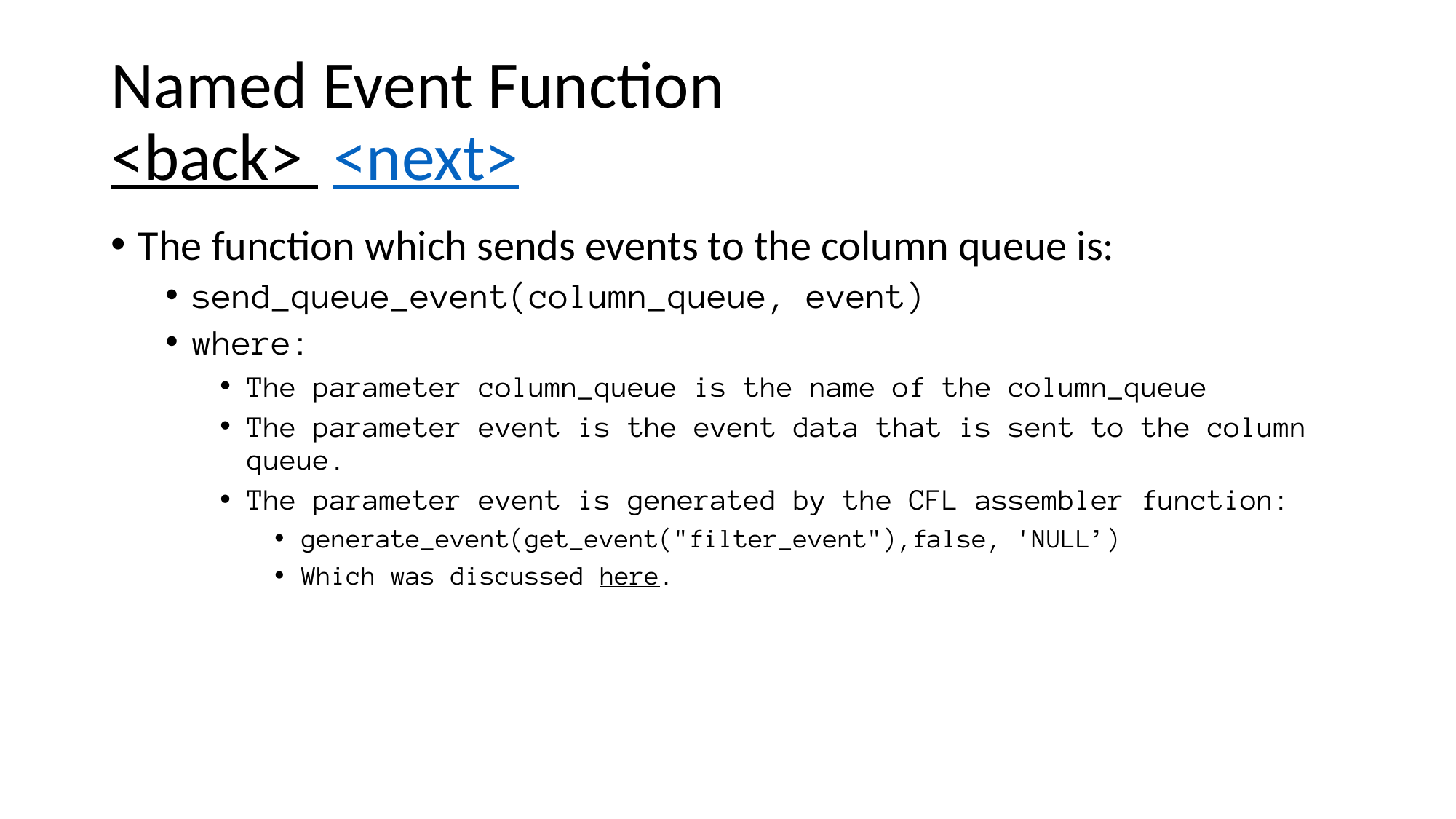

# Named Event Function <back>  <next>
The function which sends events to the column queue is:
send_queue_event(column_queue, event)
where:
The parameter column_queue is the name of the column_queue
The parameter event is the event data that is sent to the column queue.
The parameter event is generated by the CFL assembler function:
generate_event(get_event("filter_event"),false, 'NULL’)
Which was discussed here.